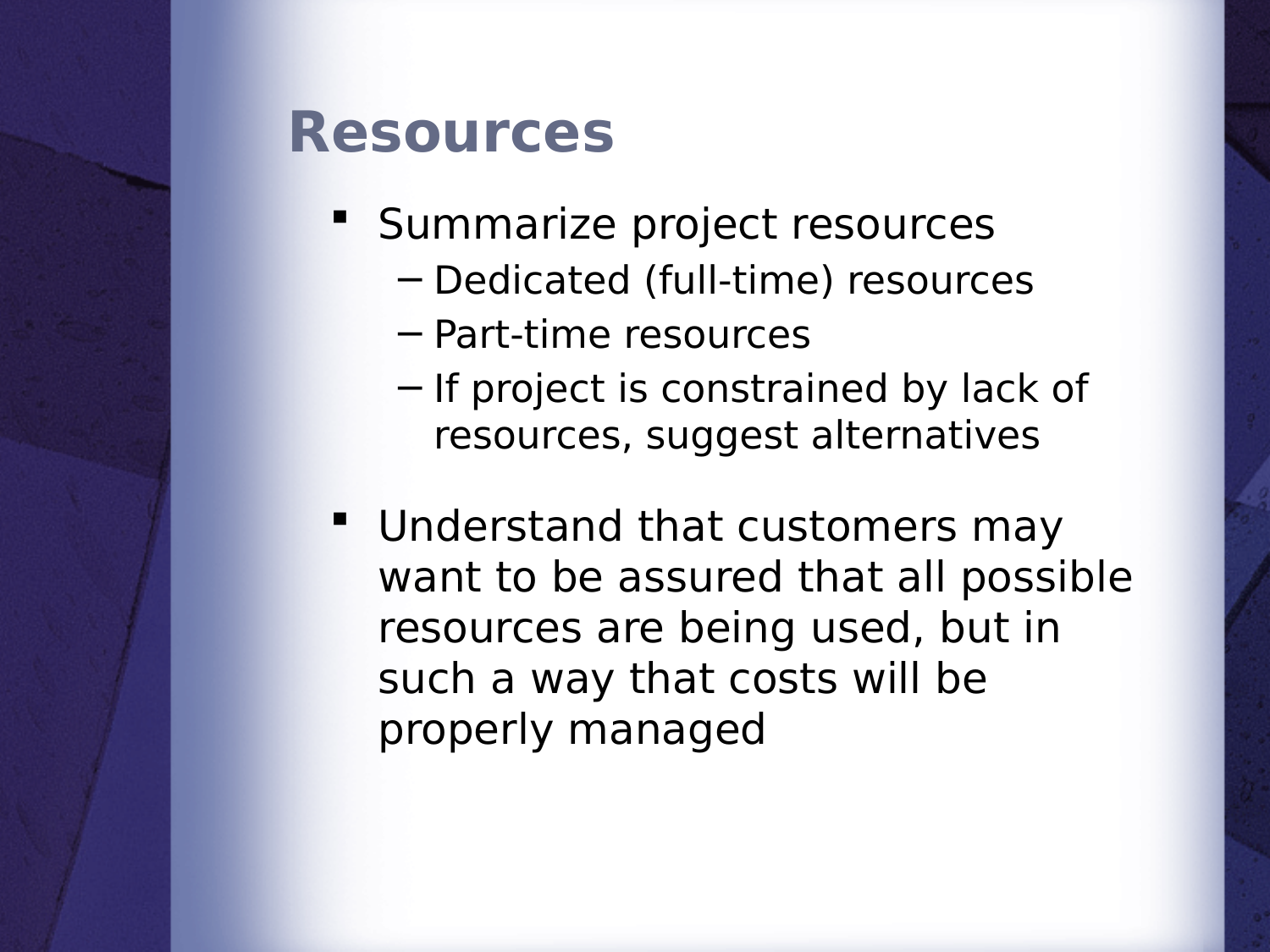

# Resources
Summarize project resources
Dedicated (full-time) resources
Part-time resources
If project is constrained by lack of resources, suggest alternatives
Understand that customers may want to be assured that all possible resources are being used, but in such a way that costs will be properly managed